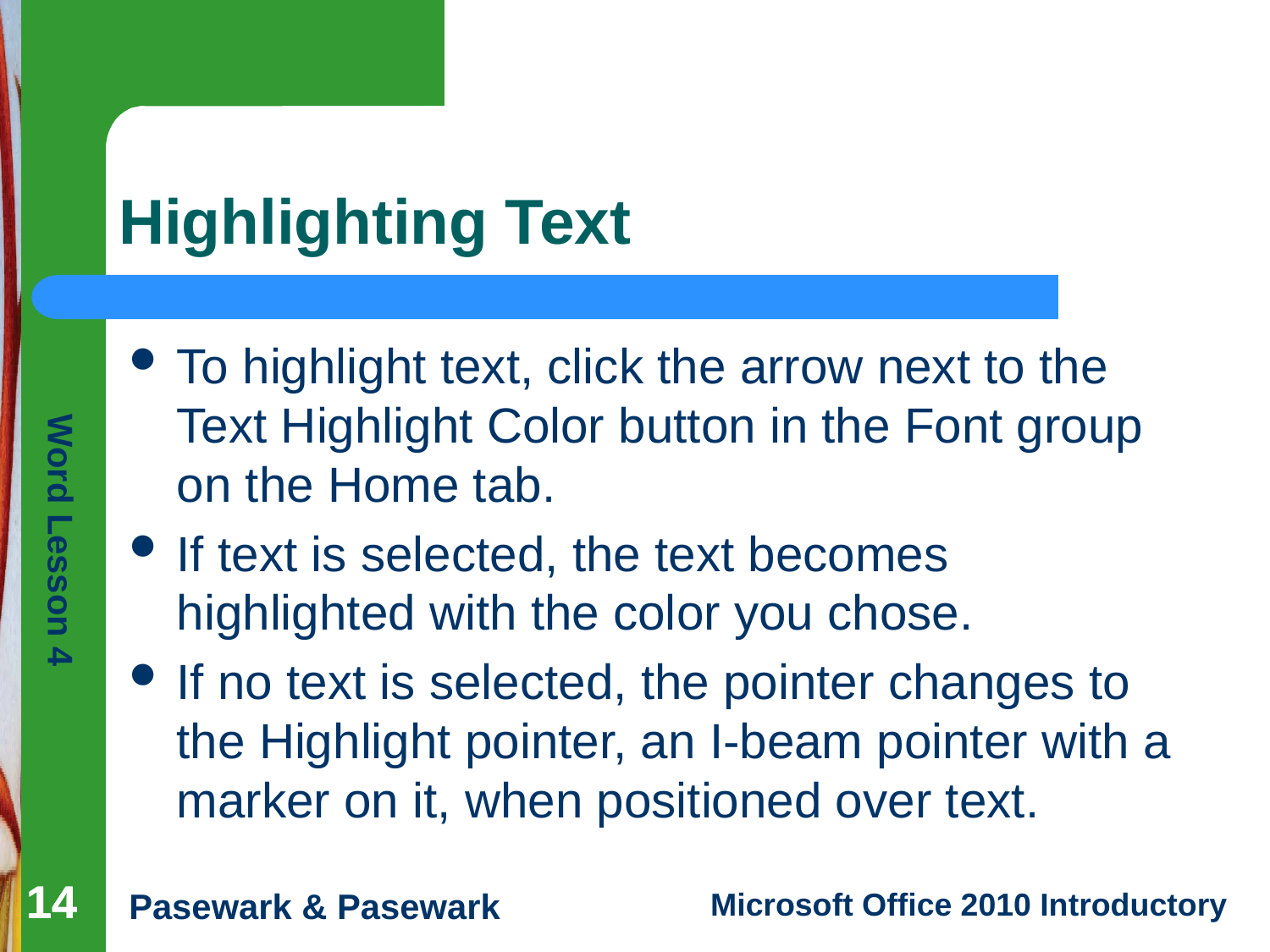

# Highlighting Text
To highlight text, click the arrow next to the Text Highlight Color button in the Font group on the Home tab.
If text is selected, the text becomes highlighted with the color you chose.
If no text is selected, the pointer changes to the Highlight pointer, an I-beam pointer with a marker on it, when positioned over text.
14
14
14